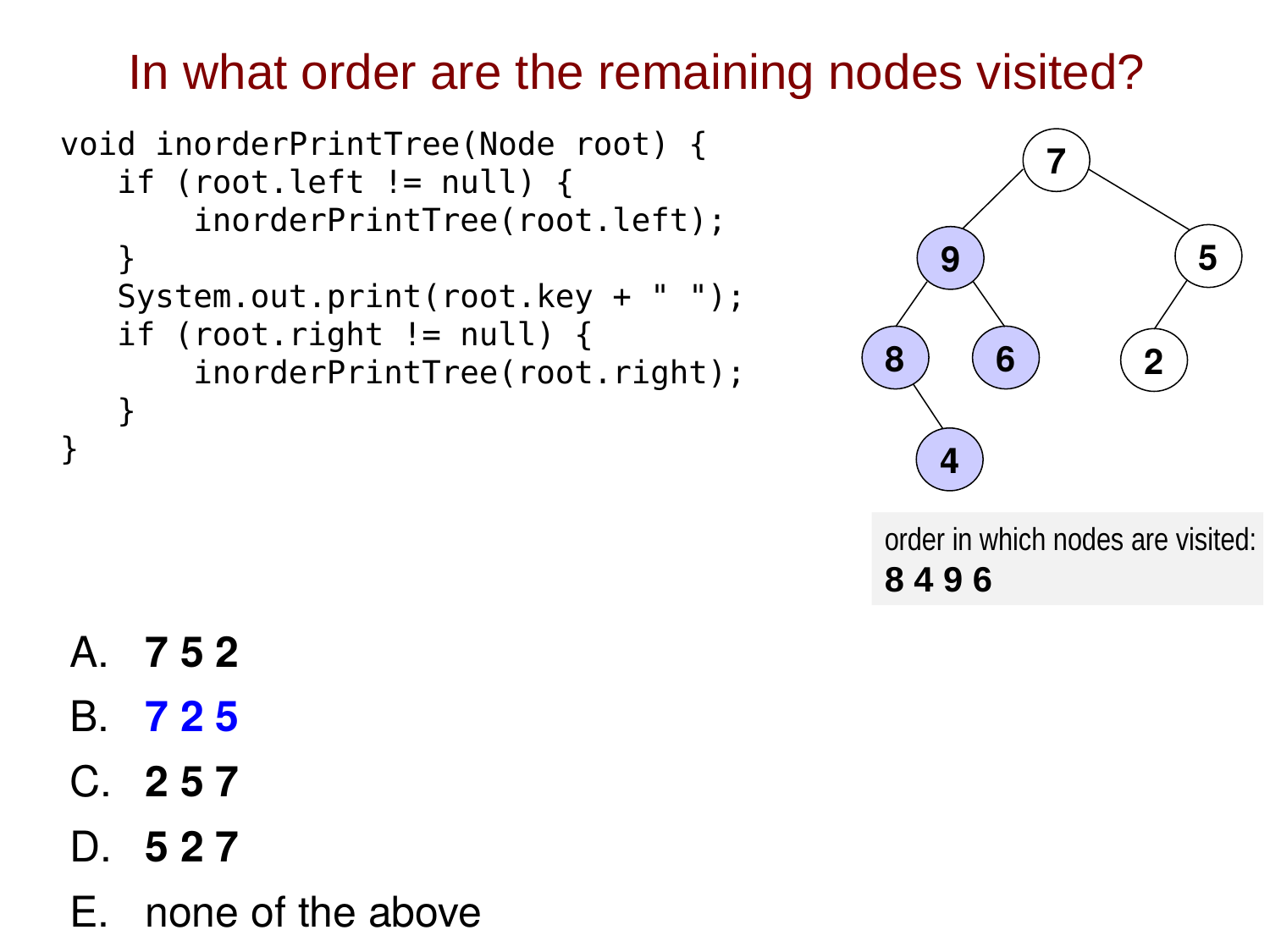

# In what order are the remaining nodes visited?
void inorderPrintTree(Node root) {
   if (root.left != null) {
       inorderPrintTree(root.left);
   }
   System.out.print(root.key + " ");
   if (root.right != null) {
       inorderPrintTree(root.right);
   }
}

7

5
9

8
6
2

4
order in which nodes are visited:
8 4 9 6
 7 5 2
 7 2 5
 2 5 7
 5 2 7
 none of the above